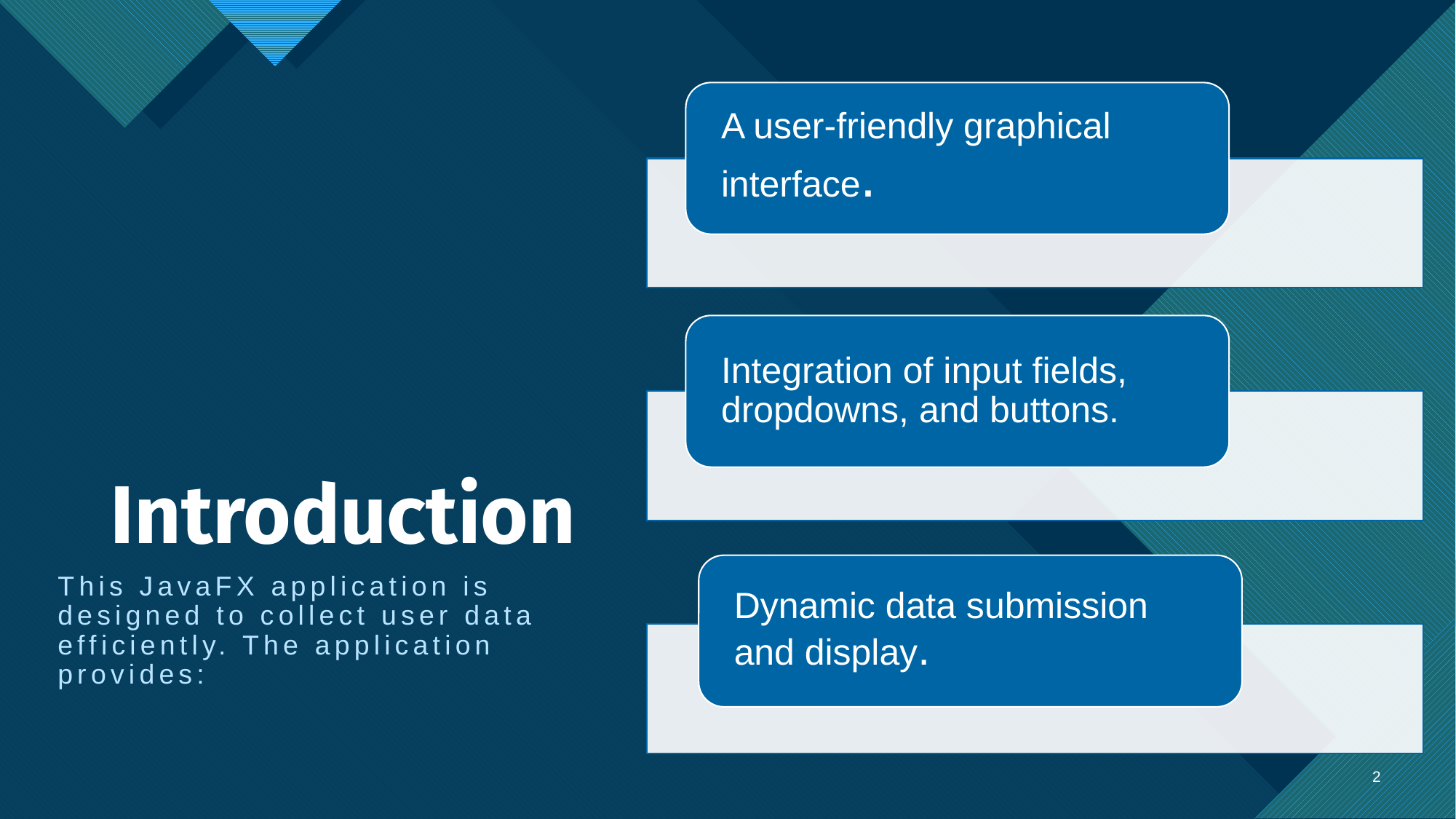

A user-friendly graphical interface.
Integration of input fields, dropdowns, and buttons.
Dynamic data submission and display.
# Introduction
This JavaFX application is designed to collect user data efficiently. The application provides:
2